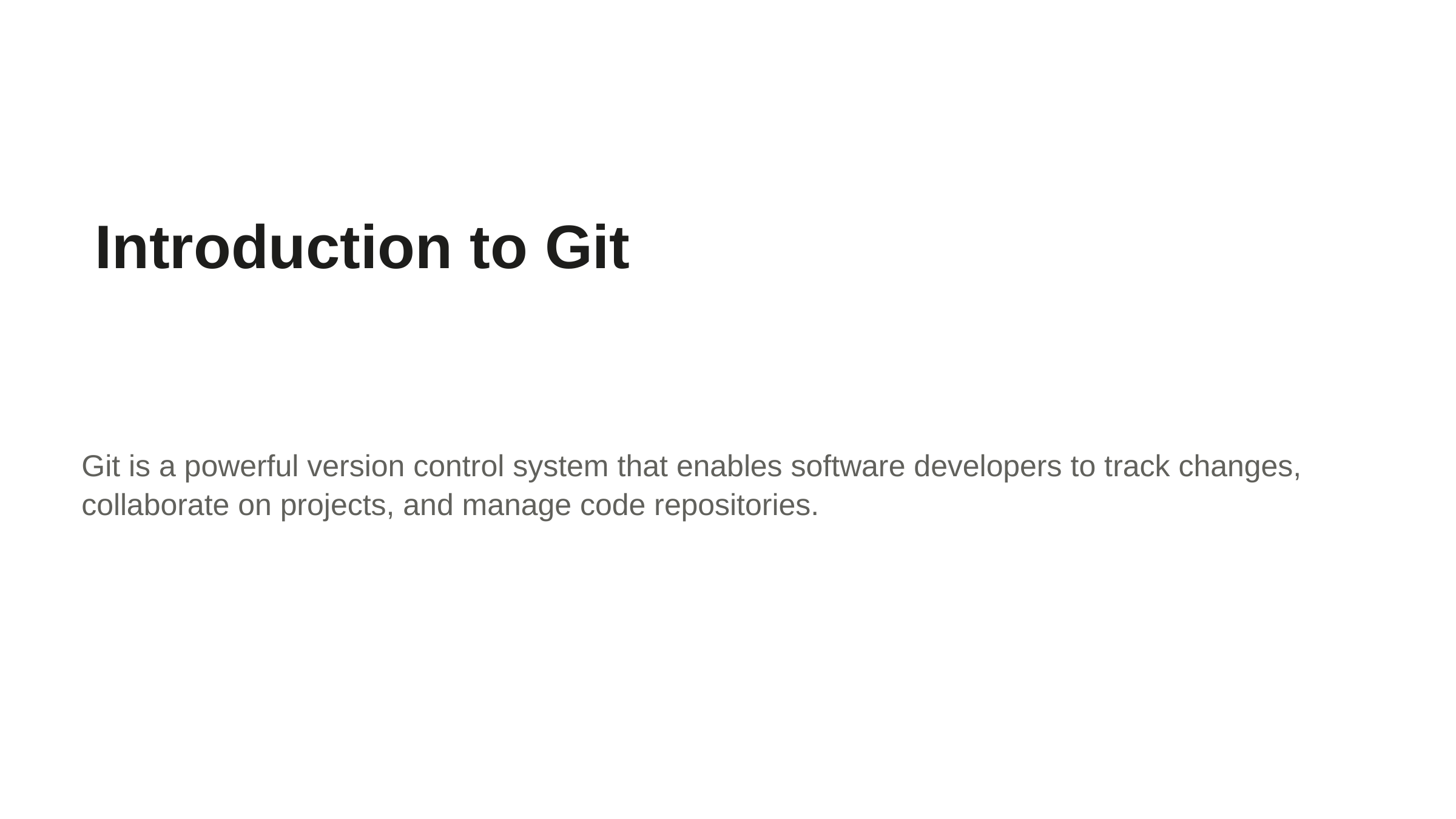

Introduction to Git
Git is a powerful version control system that enables software developers to track changes, collaborate on projects, and manage code repositories.